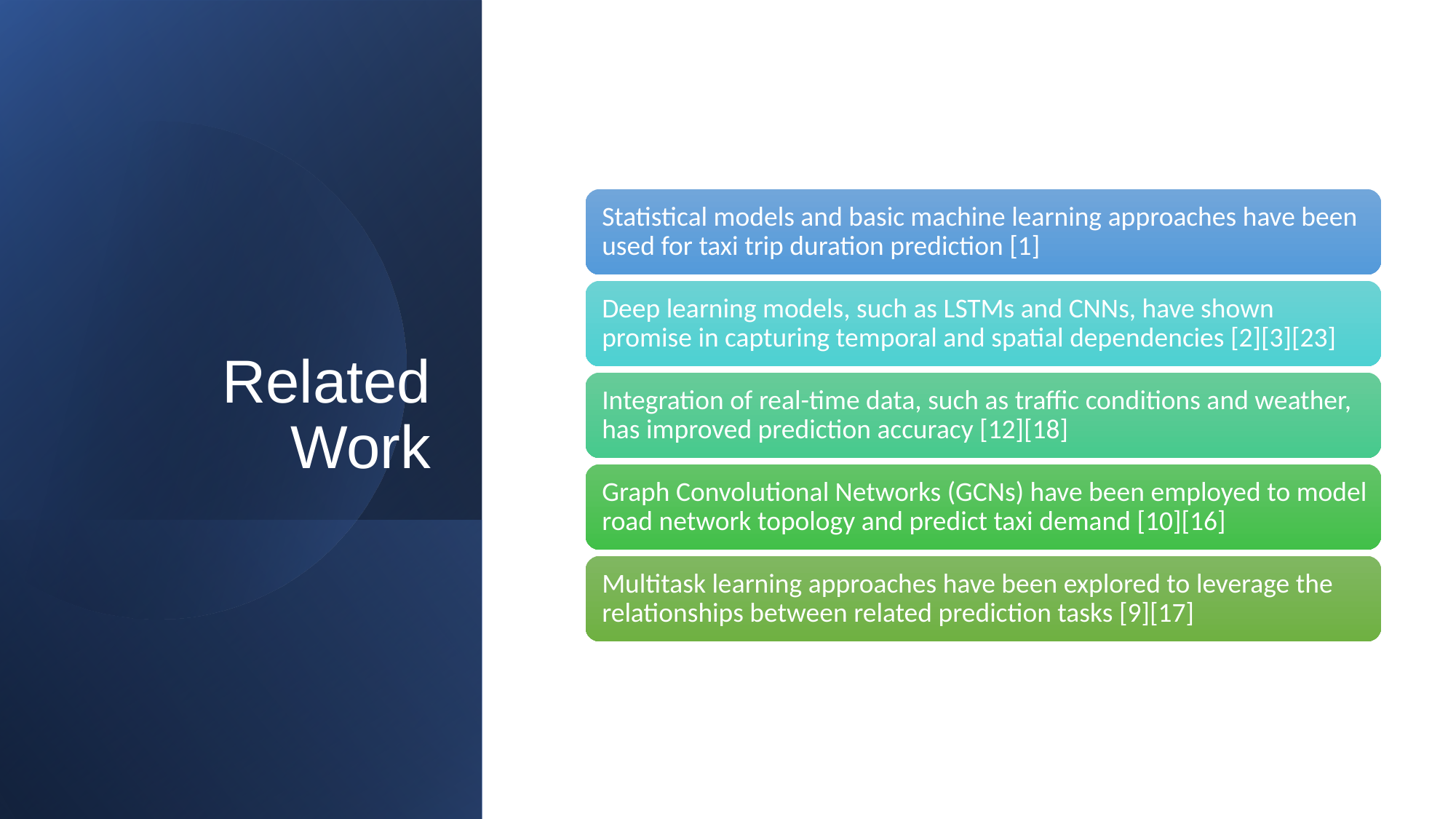

Statistical models and basic machine learning approaches have been used for taxi trip duration prediction [1]
Deep learning models, such as LSTMs and CNNs, have shown promise in capturing temporal and spatial dependencies [2][3][23]
Integration of real-time data, such as traffic conditions and weather, has improved prediction accuracy [12][18]
Graph Convolutional Networks (GCNs) have been employed to model road network topology and predict taxi demand [10][16]
Multitask learning approaches have been explored to leverage the relationships between related prediction tasks [9][17]

# Related Work